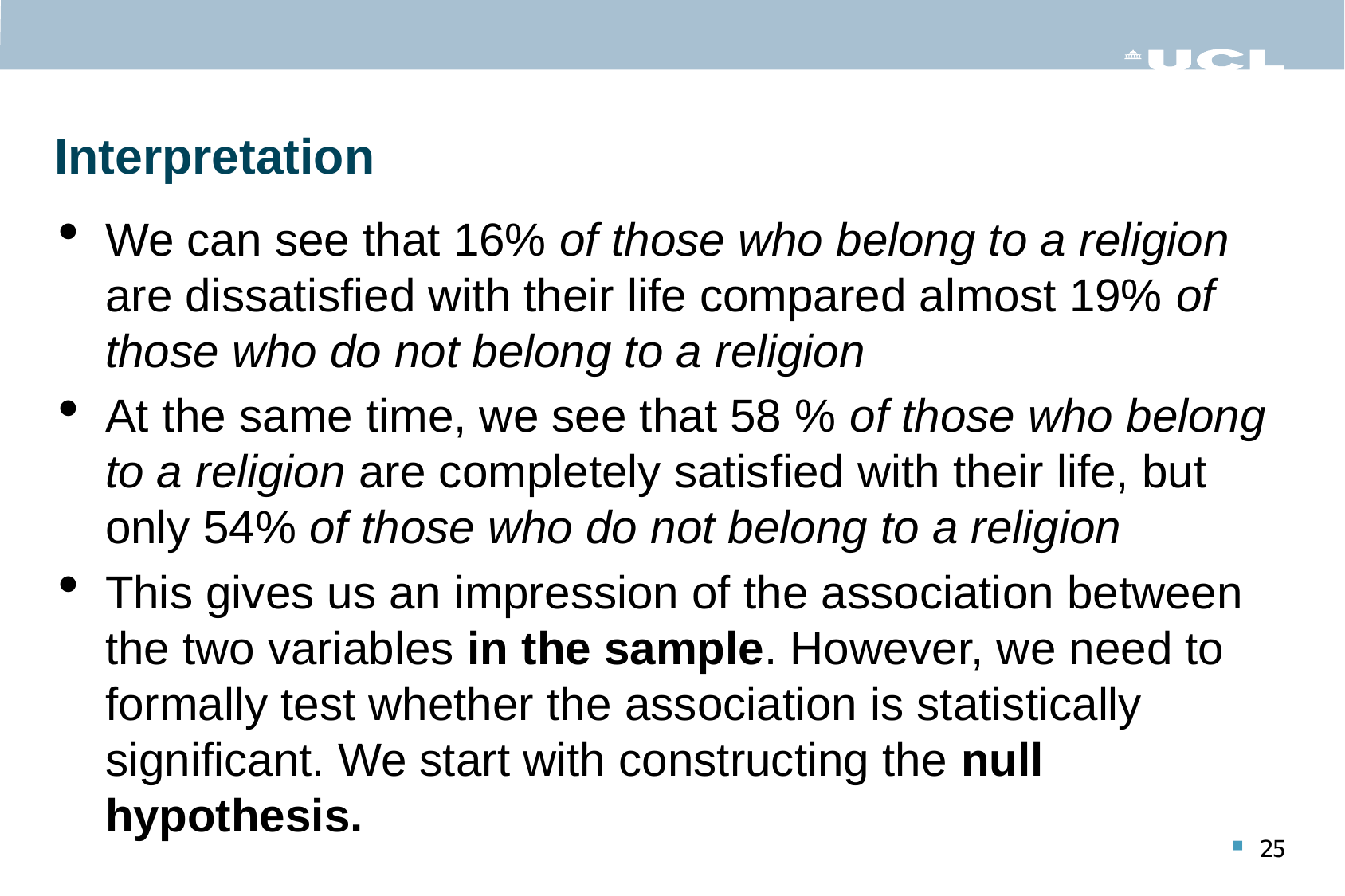

Interpretation
We can see that 16% of those who belong to a religion are dissatisfied with their life compared almost 19% of those who do not belong to a religion
At the same time, we see that 58 % of those who belong to a religion are completely satisfied with their life, but only 54% of those who do not belong to a religion
This gives us an impression of the association between the two variables in the sample. However, we need to formally test whether the association is statistically significant. We start with constructing the null hypothesis.
25